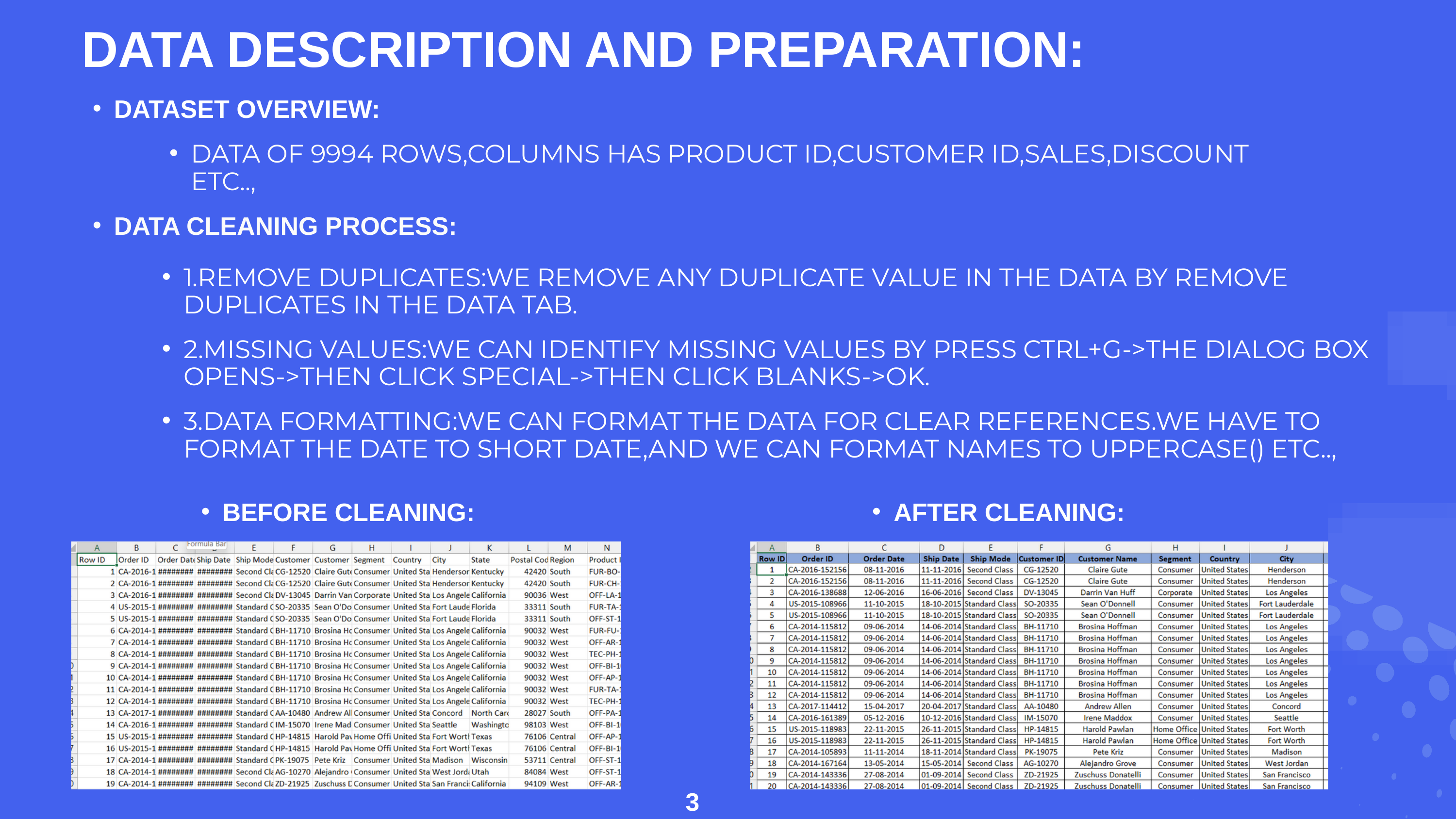

DATA DESCRIPTION AND PREPARATION:
DATASET OVERVIEW:
DATA OF 9994 ROWS,COLUMNS HAS PRODUCT ID,CUSTOMER ID,SALES,DISCOUNT ETC..,
DATA CLEANING PROCESS:
1.REMOVE DUPLICATES:WE REMOVE ANY DUPLICATE VALUE IN THE DATA BY REMOVE DUPLICATES IN THE DATA TAB.

2.MISSING VALUES:WE CAN IDENTIFY MISSING VALUES BY PRESS CTRL+G->THE DIALOG BOX OPENS->THEN CLICK SPECIAL->THEN CLICK BLANKS->OK.
3.DATA FORMATTING:WE CAN FORMAT THE DATA FOR CLEAR REFERENCES.WE HAVE TO FORMAT THE DATE TO SHORT DATE,AND WE CAN FORMAT NAMES TO UPPERCASE() ETC..,
BEFORE CLEANING:
AFTER CLEANING:

3